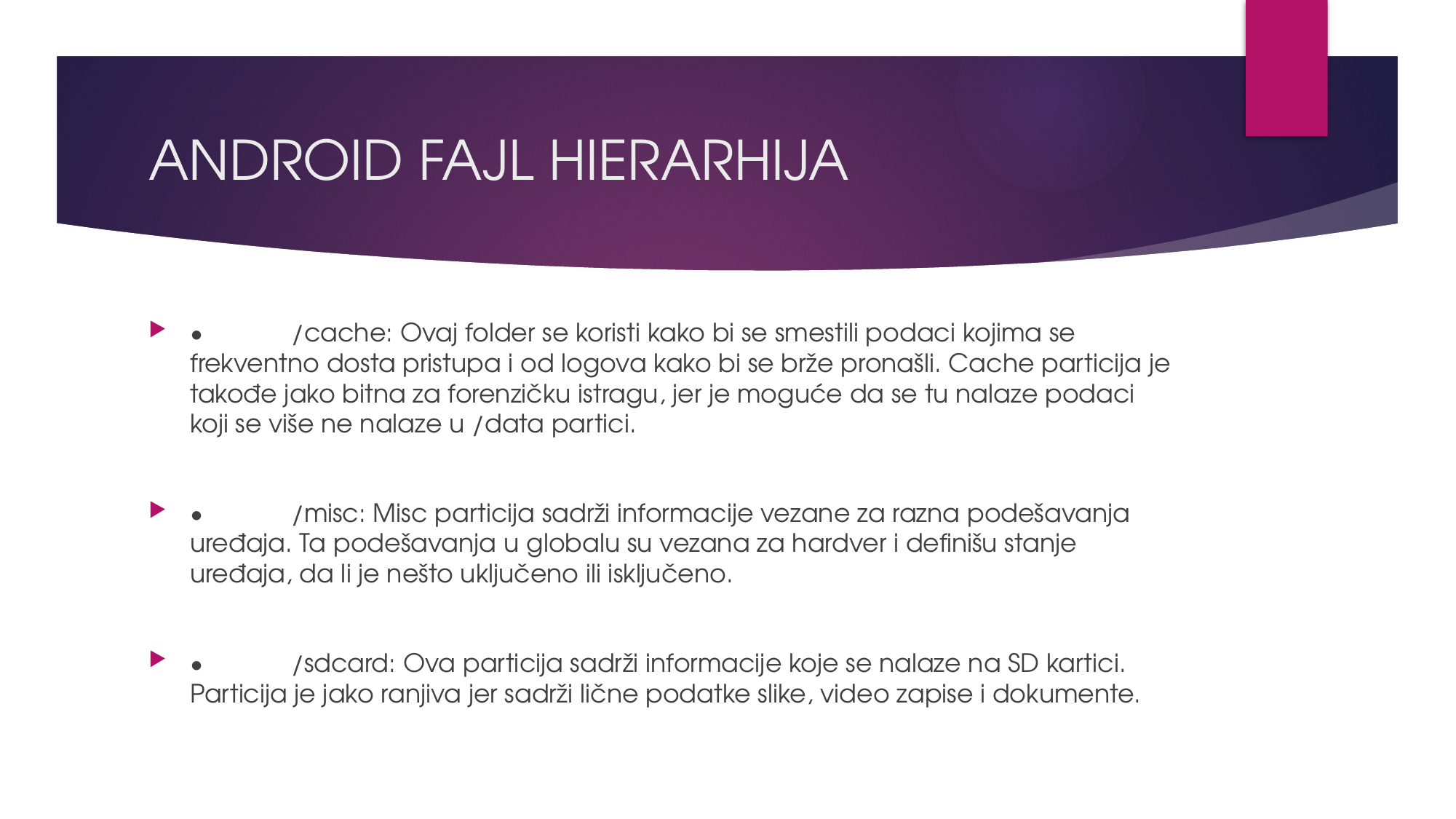

# ANDROID FAJL HIERARHIJA
•	/cache: Ovaj folder se koristi kako bi se smestili podaci kojima se frekventno dosta pristupa i od logova kako bi se brže pronašli. Cache particija je takođe jako bitna za forenzičku istragu, jer je moguće da se tu nalaze podaci koji se više ne nalaze u /data partici.

•	/misc: Misc particija sadrži informacije vezane za razna podešavanja uređaja. Ta podešavanja u globalu su vezana za hardver i definišu stanje uređaja, da li je nešto uključeno ili isključeno.

•	/sdcard: Ova particija sadrži informacije koje se nalaze na SD kartici. Particija je jako ranjiva jer sadrži lične podatke slike, video zapise i dokumente.